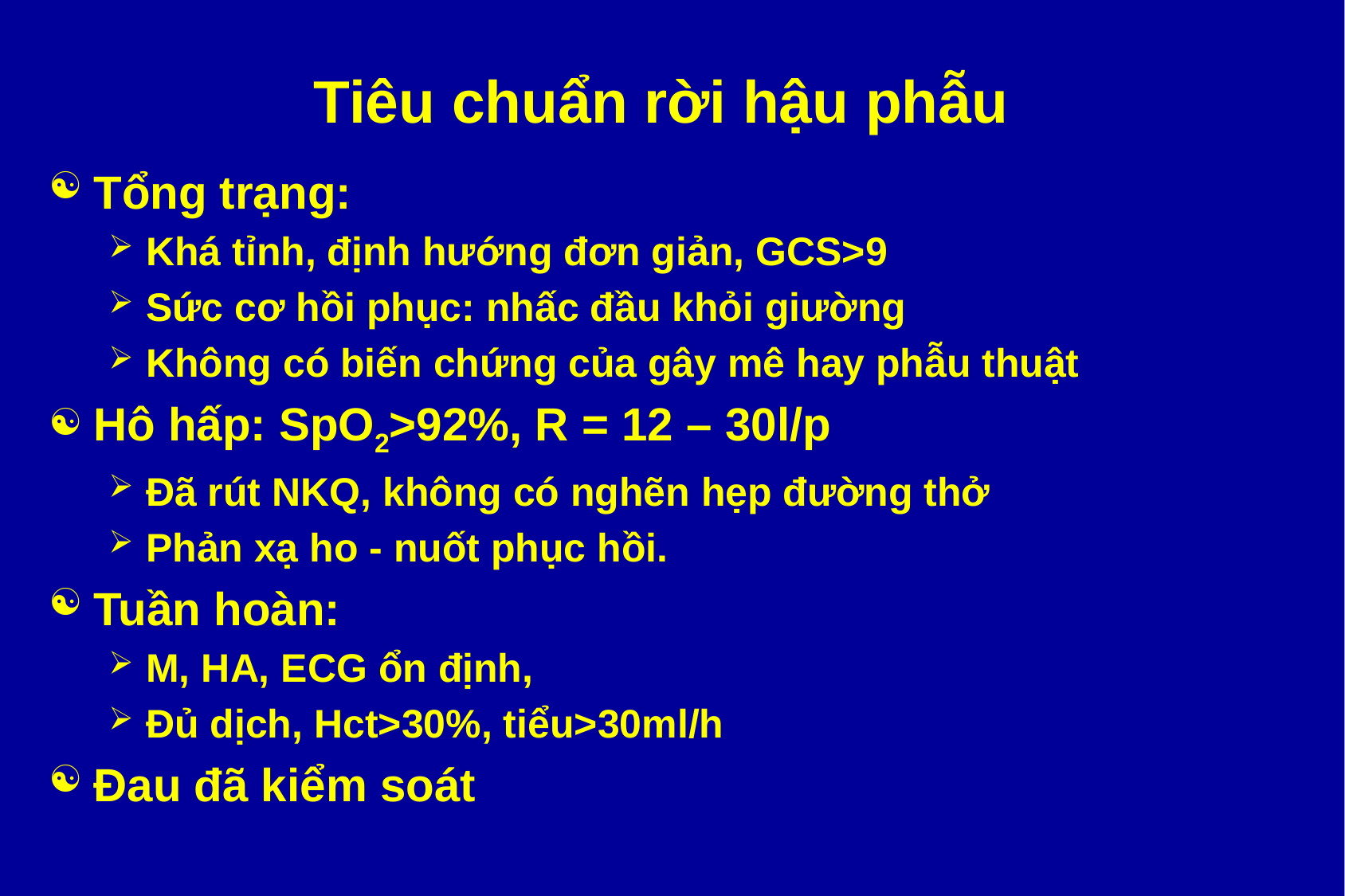

# Tiêu chuẩn rời hậu phẫu
Tổng trạng:
Khá tỉnh, định hướng đơn giản, GCS>9
Sức cơ hồi phục: nhấc đầu khỏi giường
Không có biến chứng của gây mê hay phẫu thuật
Hô hấp: SpO2>92%, R = 12 – 30l/p
Đã rút NKQ, không có nghẽn hẹp đường thở
Phản xạ ho - nuốt phục hồi.
Tuần hoàn:
M, HA, ECG ổn định,
Đủ dịch, Hct>30%, tiểu>30ml/h
Đau đã kiểm soát